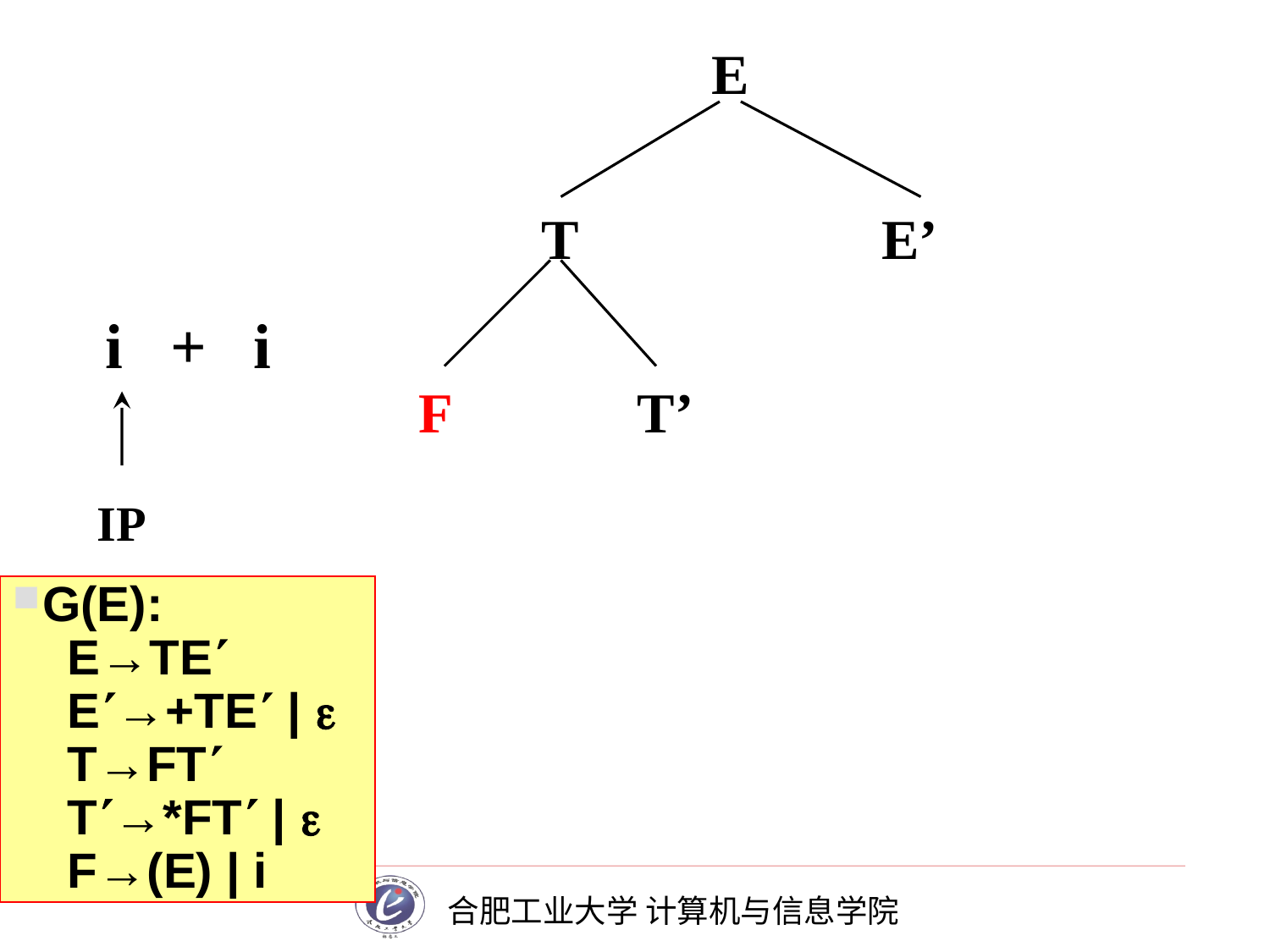

E

T
E’

i   +   i
F
T’

IP
G(E):
    E→TE′
    E′→+TE′ | ε
    T→FT′
    T′→*FT′ | ε
    F→(E) | i